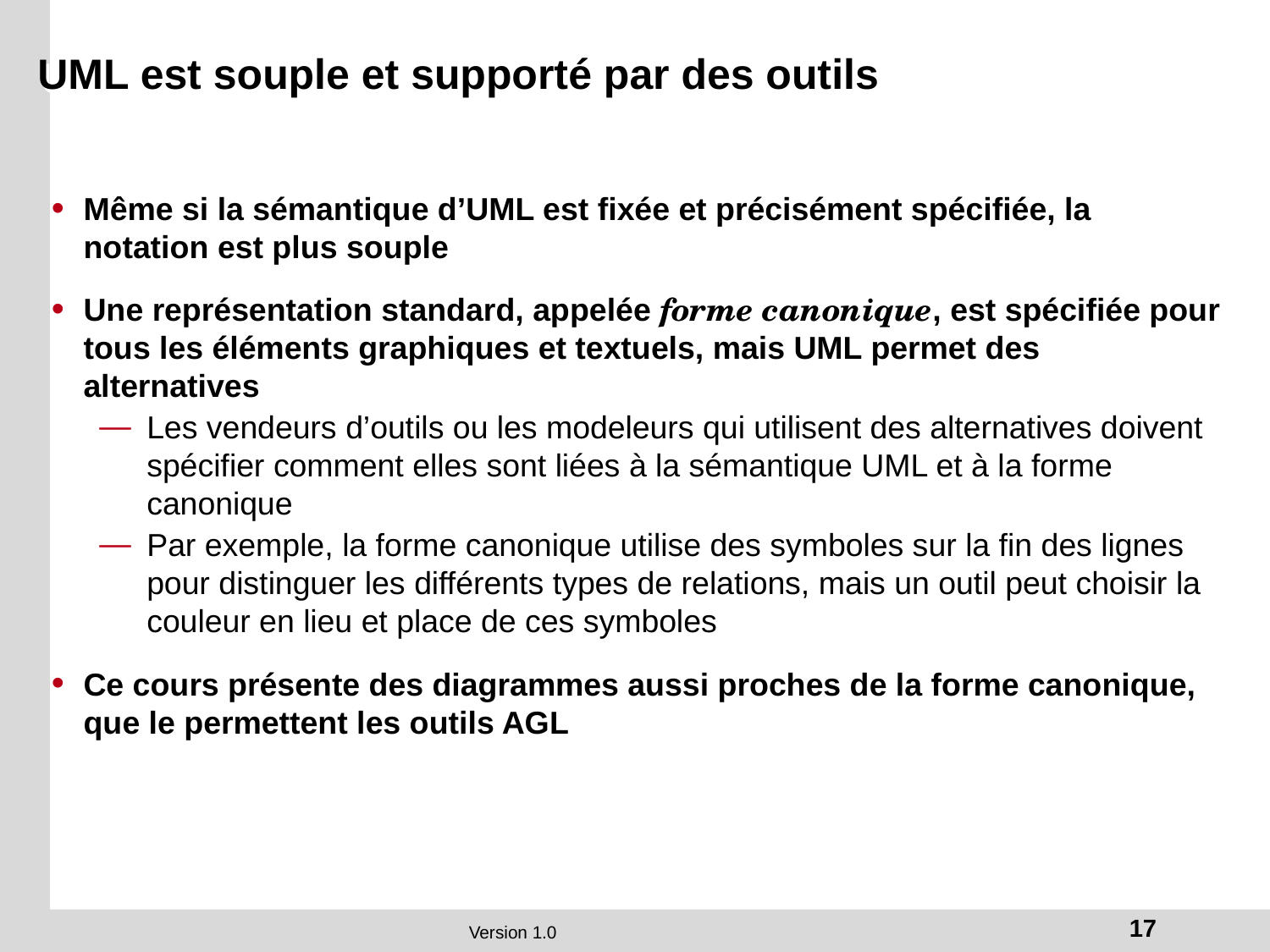

# UML est souple et supporté par des outils
Même si la sémantique d’UML est fixée et précisément spécifiée, la notation est plus souple
Une représentation standard, appelée forme canonique, est spécifiée pour tous les éléments graphiques et textuels, mais UML permet des alternatives
Les vendeurs d’outils ou les modeleurs qui utilisent des alternatives doivent spécifier comment elles sont liées à la sémantique UML et à la forme canonique
Par exemple, la forme canonique utilise des symboles sur la fin des lignes pour distinguer les différents types de relations, mais un outil peut choisir la couleur en lieu et place de ces symboles
Ce cours présente des diagrammes aussi proches de la forme canonique, que le permettent les outils AGL